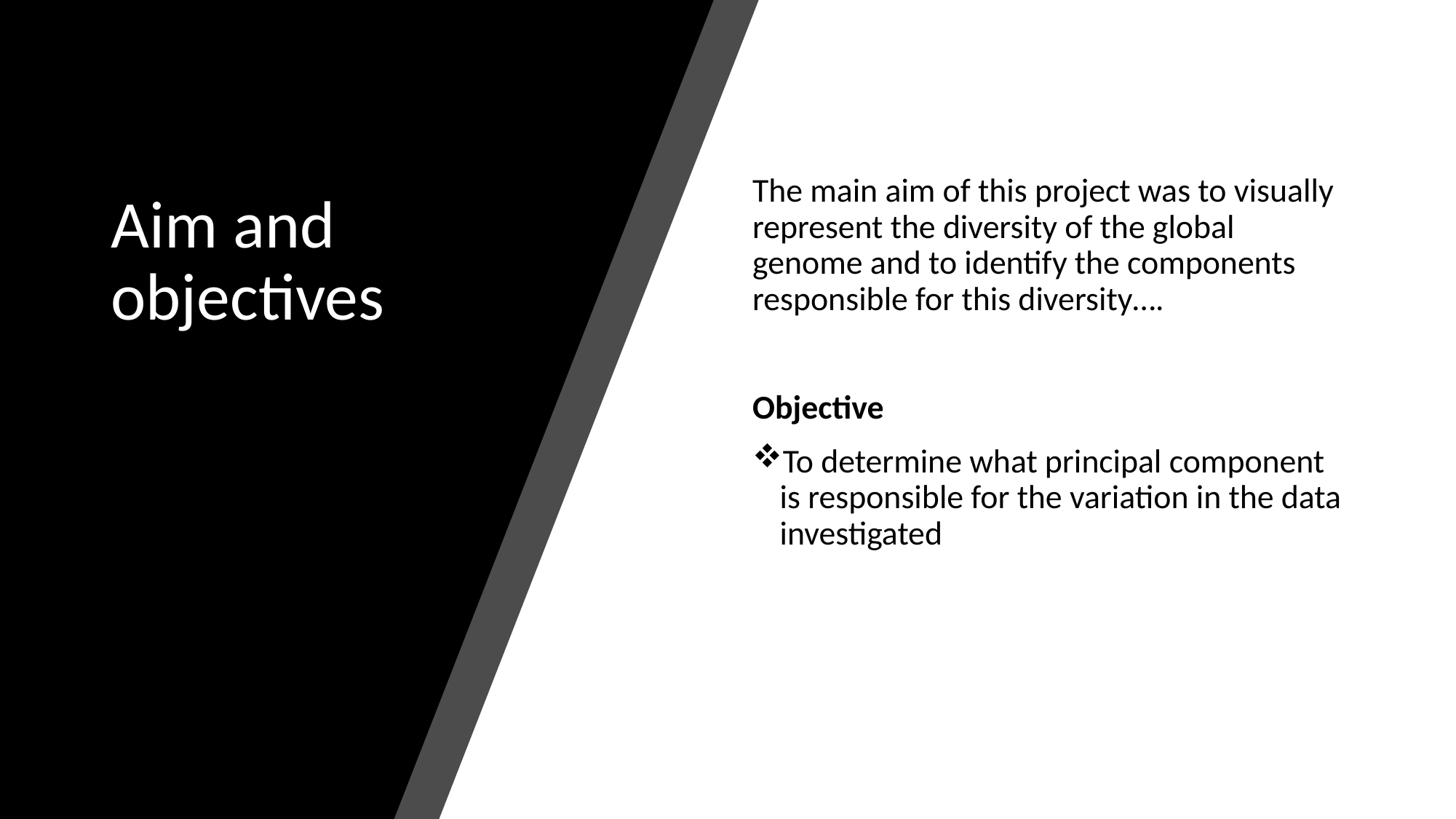

# Aim and objectives
The main aim of this project was to visually represent the diversity of the global genome and to identify the components responsible for this diversity….

Objective
To determine what principal component is responsible for the variation in the data investigated